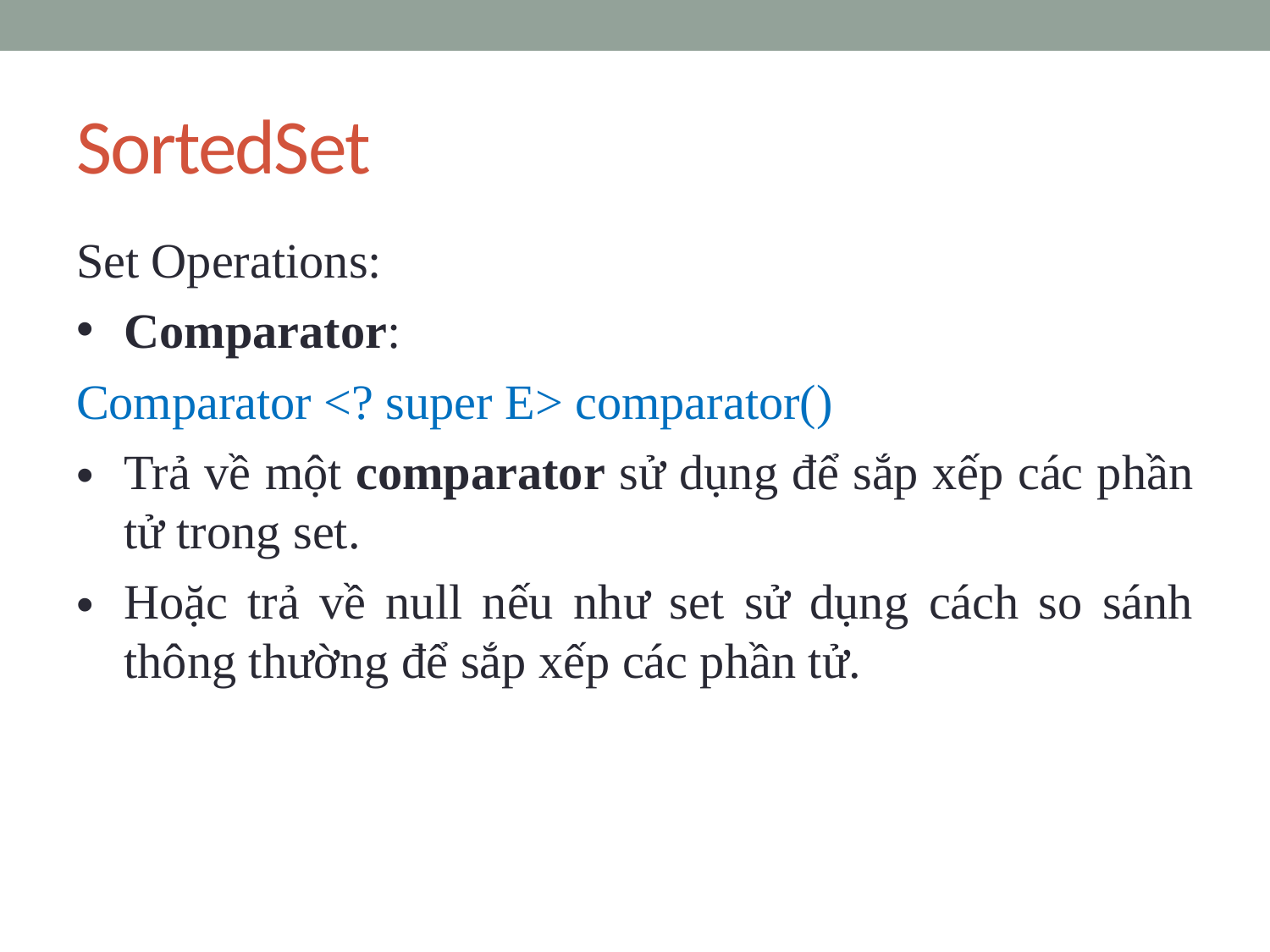

# SortedSet
Set Operations:
Comparator:
Comparator <? super E> comparator()
Trả về một comparator sử dụng để sắp xếp các phần tử trong set.
Hoặc trả về null nếu như set sử dụng cách so sánh thông thường để sắp xếp các phần tử.